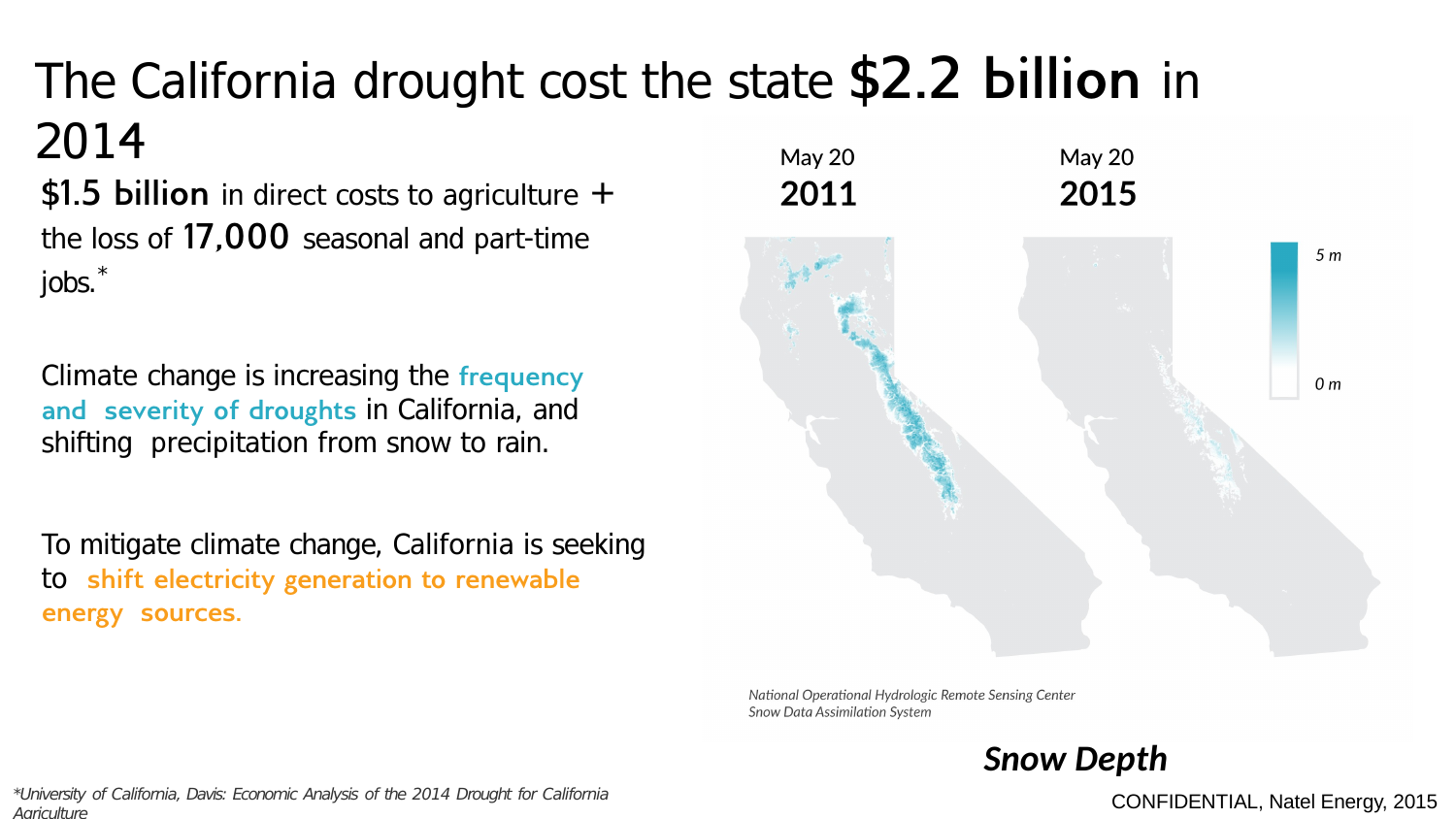

# The California drought cost the state $2.2 billion in 2014

$1.5 billion in direct costs to agriculture +
the loss of 17,000 seasonal and part-time jobs.*
Climate change is increasing the frequency and  severity of droughts in California, and shifting  precipitation from snow to rain.

To mitigate climate change, California is seeking to  shift electricity generation to renewable energy  sources.
Snow Depth
CONFIDENTIAL, Natel Energy, 2015
*University of California, Davis: Economic Analysis of the 2014 Drought for California Agriculture